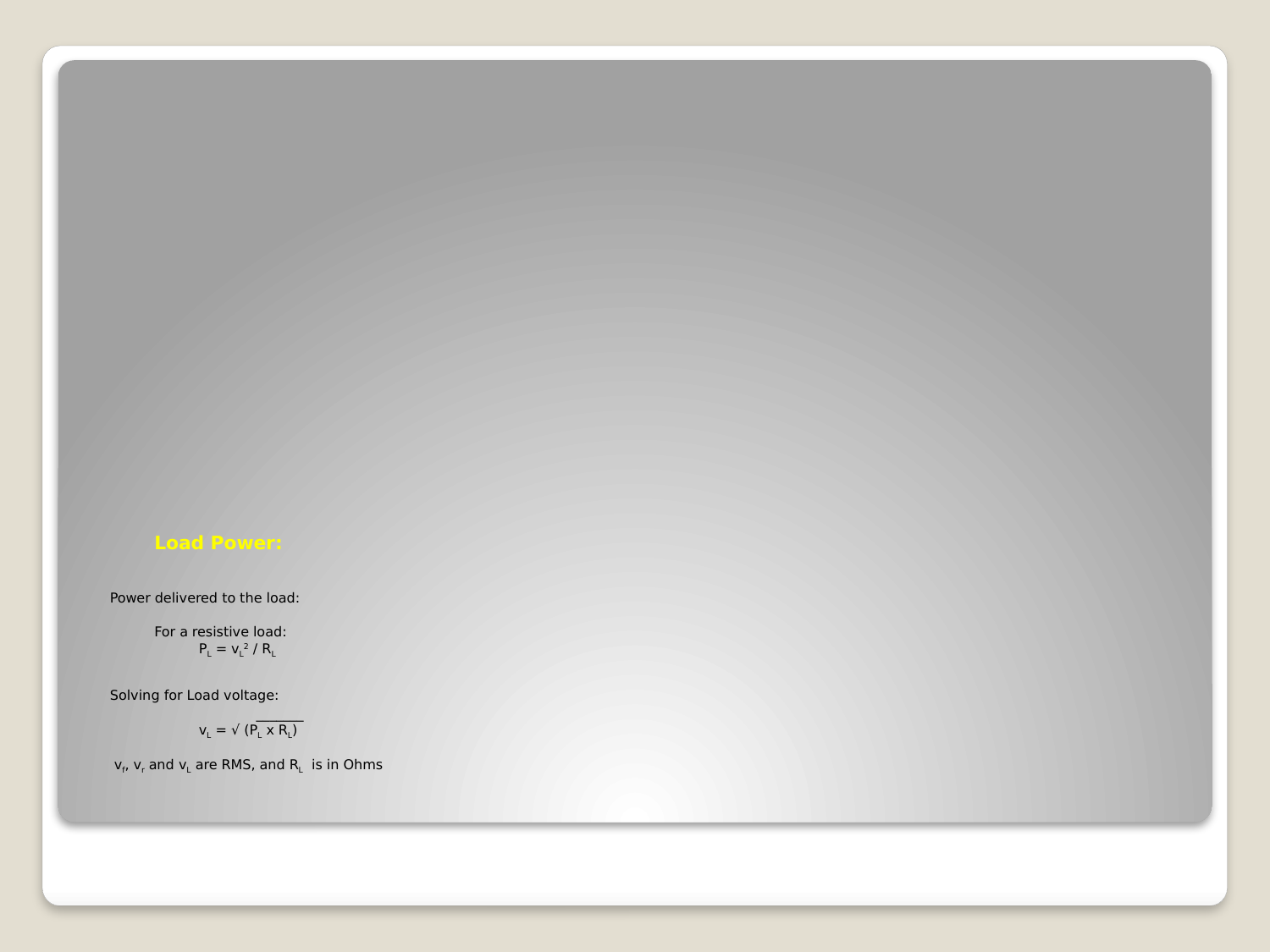

# Load Power: Power delivered to the load: For a resistive load: PL = vL2 / RL Solving for Load voltage: _______ vL = √ (PL x RL) vf, vr and vL are RMS, and RL  is in Ohms